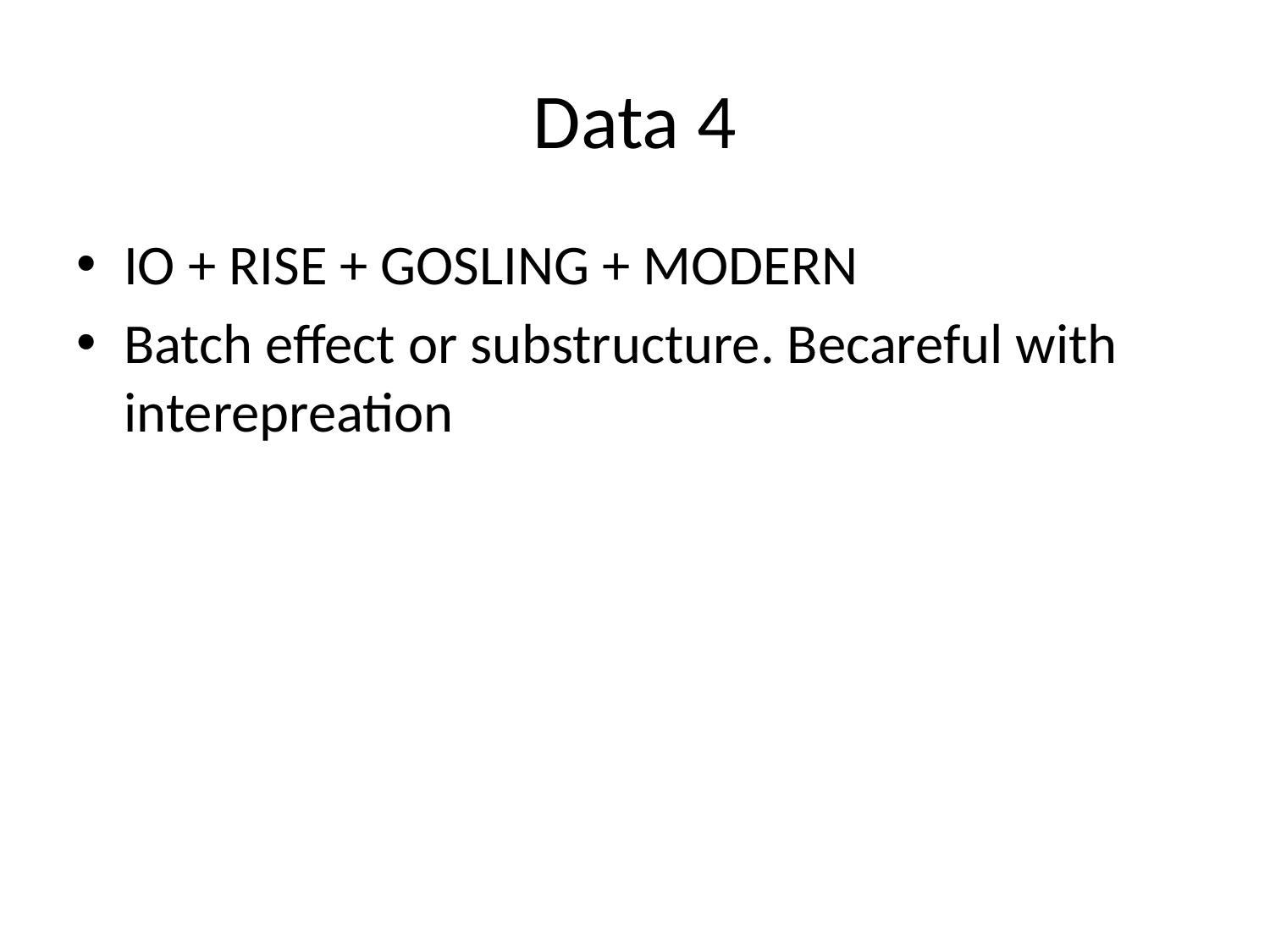

# Data 4
IO + RISE + GOSLING + MODERN
Batch effect or substructure. Becareful with interepreation